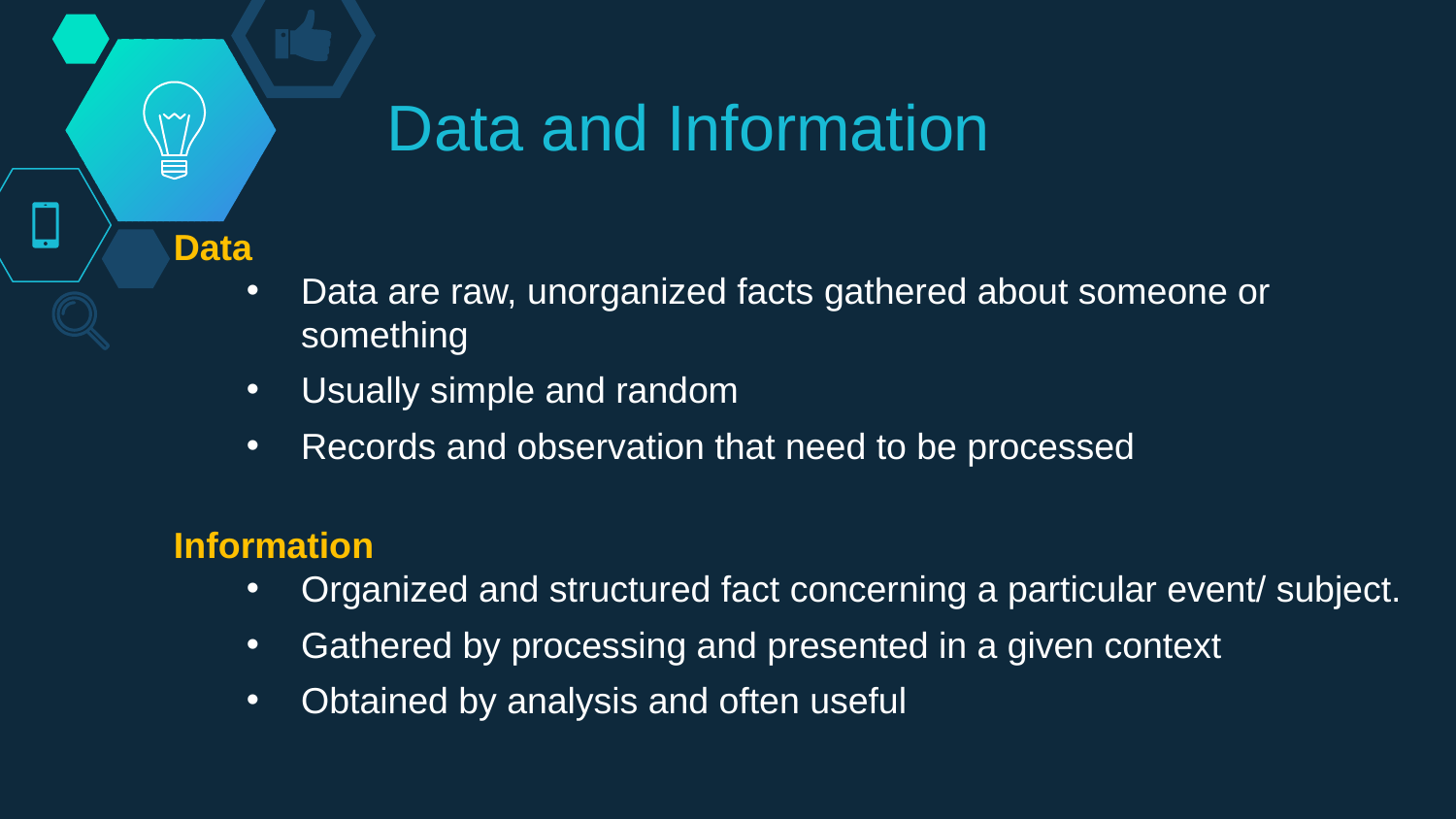

# Data and Information
Data
Data are raw, unorganized facts gathered about someone or something
Usually simple and random
Records and observation that need to be processed

Information
Organized and structured fact concerning a particular event/ subject.
Gathered by processing and presented in a given context
Obtained by analysis and often useful